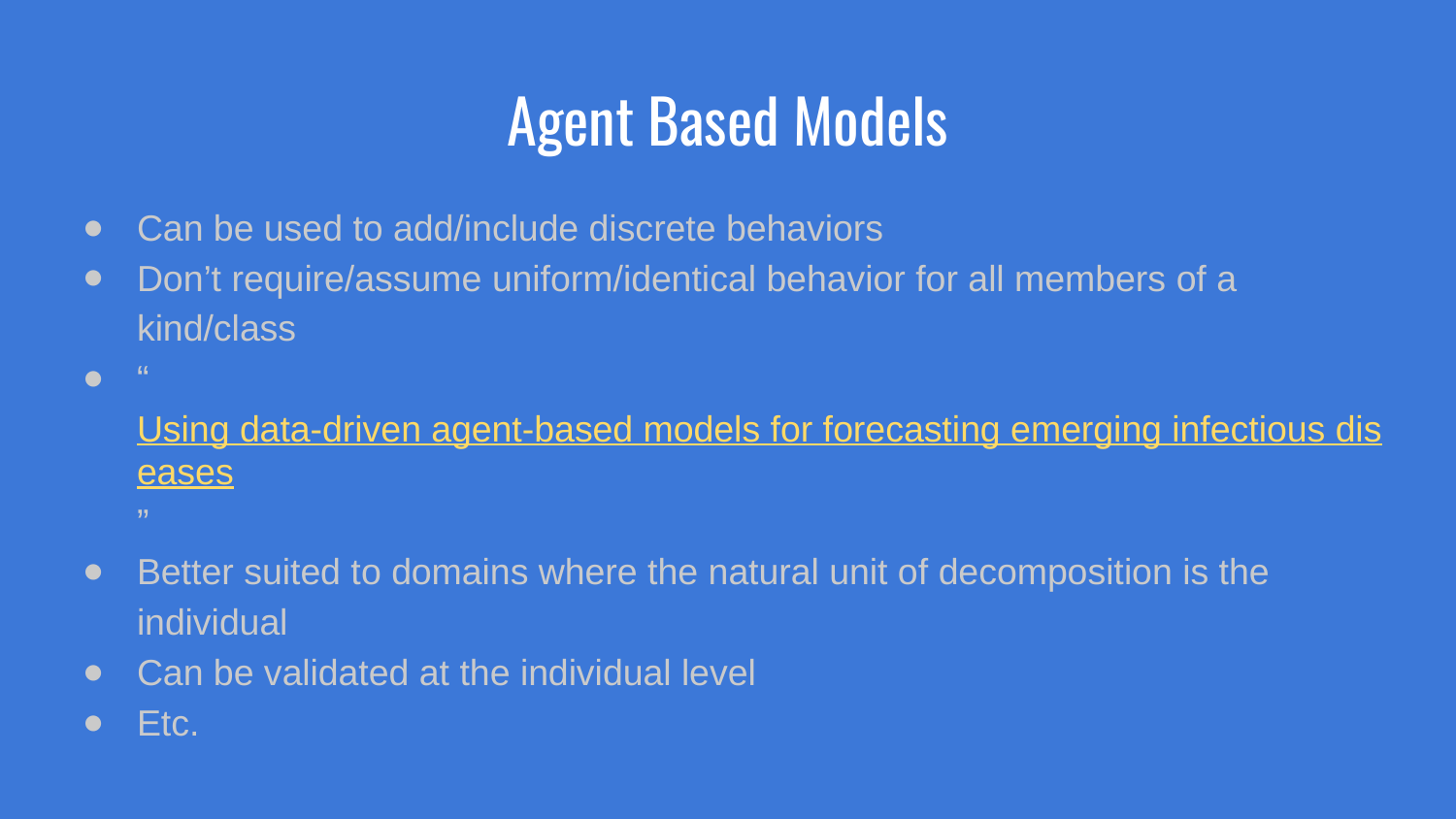

# Agent Based Models
Can be used to add/include discrete behaviors
Don’t require/assume uniform/identical behavior for all members of a kind/class
“Using data-driven agent-based models for forecasting emerging infectious diseases”
Better suited to domains where the natural unit of decomposition is the individual
Can be validated at the individual level
Etc.